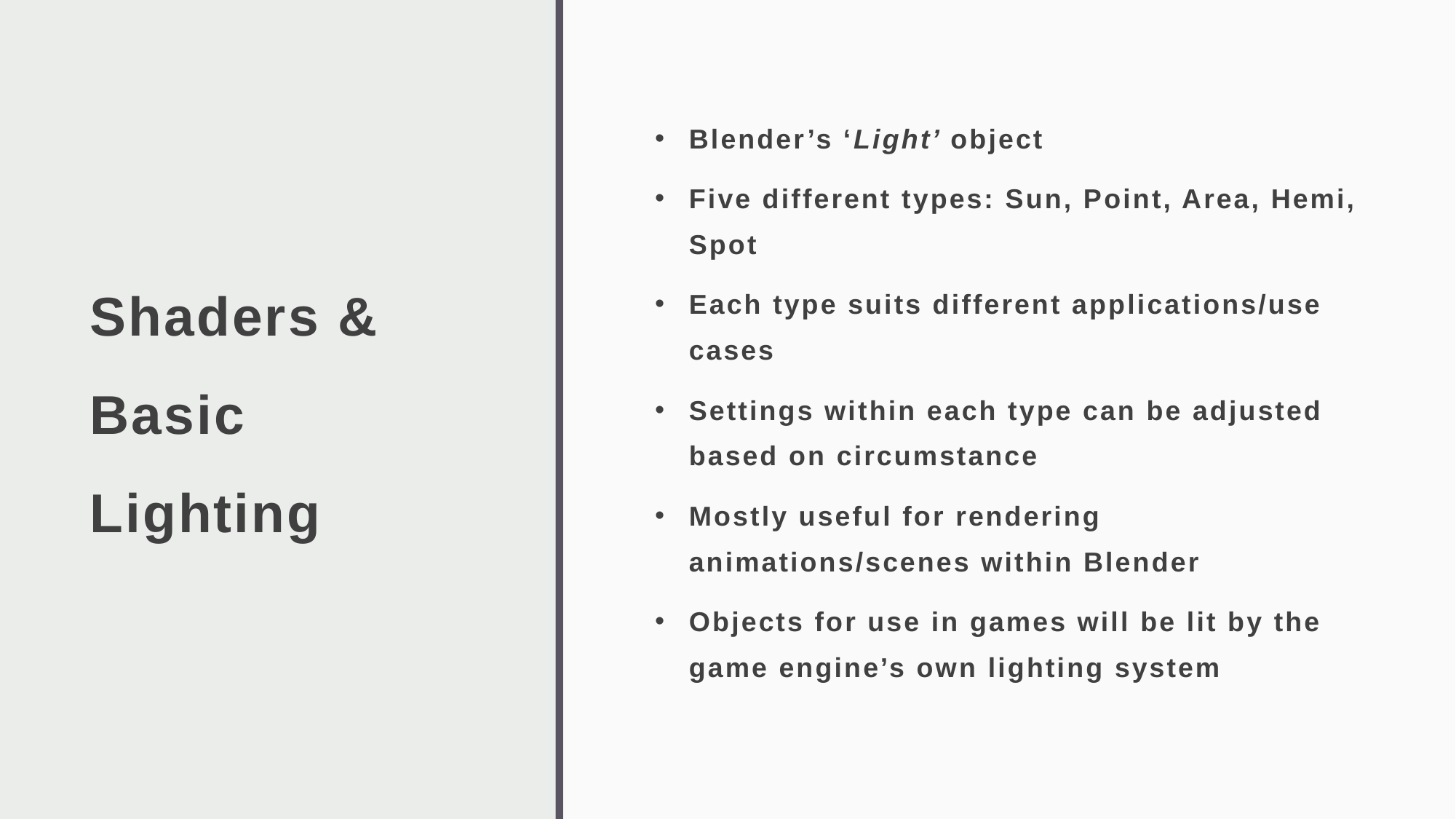

# Shaders & Basic Lighting
Blender’s ‘Light’ object
Five different types: Sun, Point, Area, Hemi, Spot
Each type suits different applications/use cases
Settings within each type can be adjusted based on circumstance
Mostly useful for rendering animations/scenes within Blender
Objects for use in games will be lit by the game engine’s own lighting system